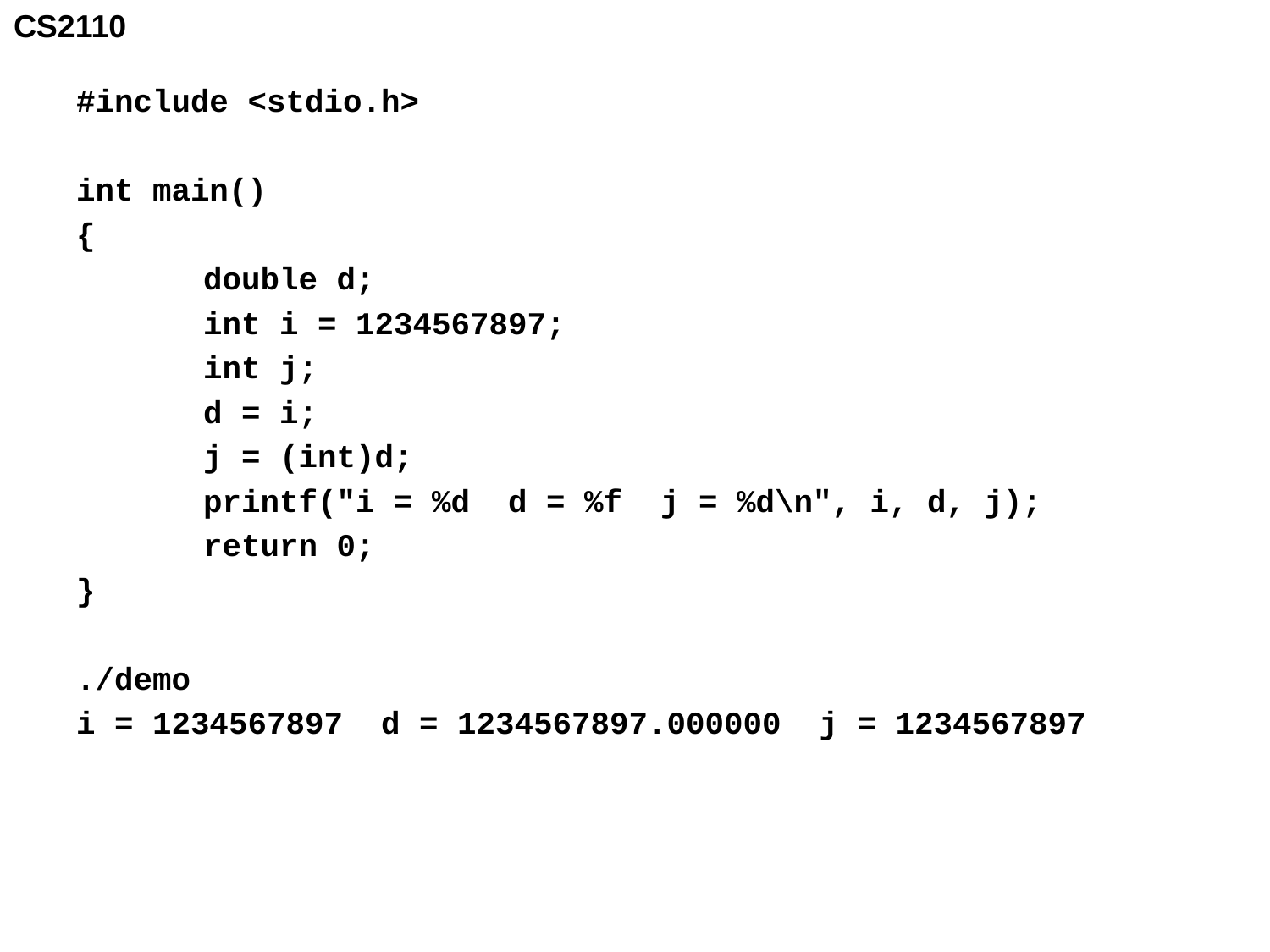

#include <stdio.h>

int main()
{
	double d;
	int i = 1234567897;
	int j;
	d = i;
	j = (int)d;
	printf("i = %d  d = %f  j = %d\n", i, d, j);
	return 0;
}

./demo
i = 1234567897  d = 1234567897.000000  j = 1234567897